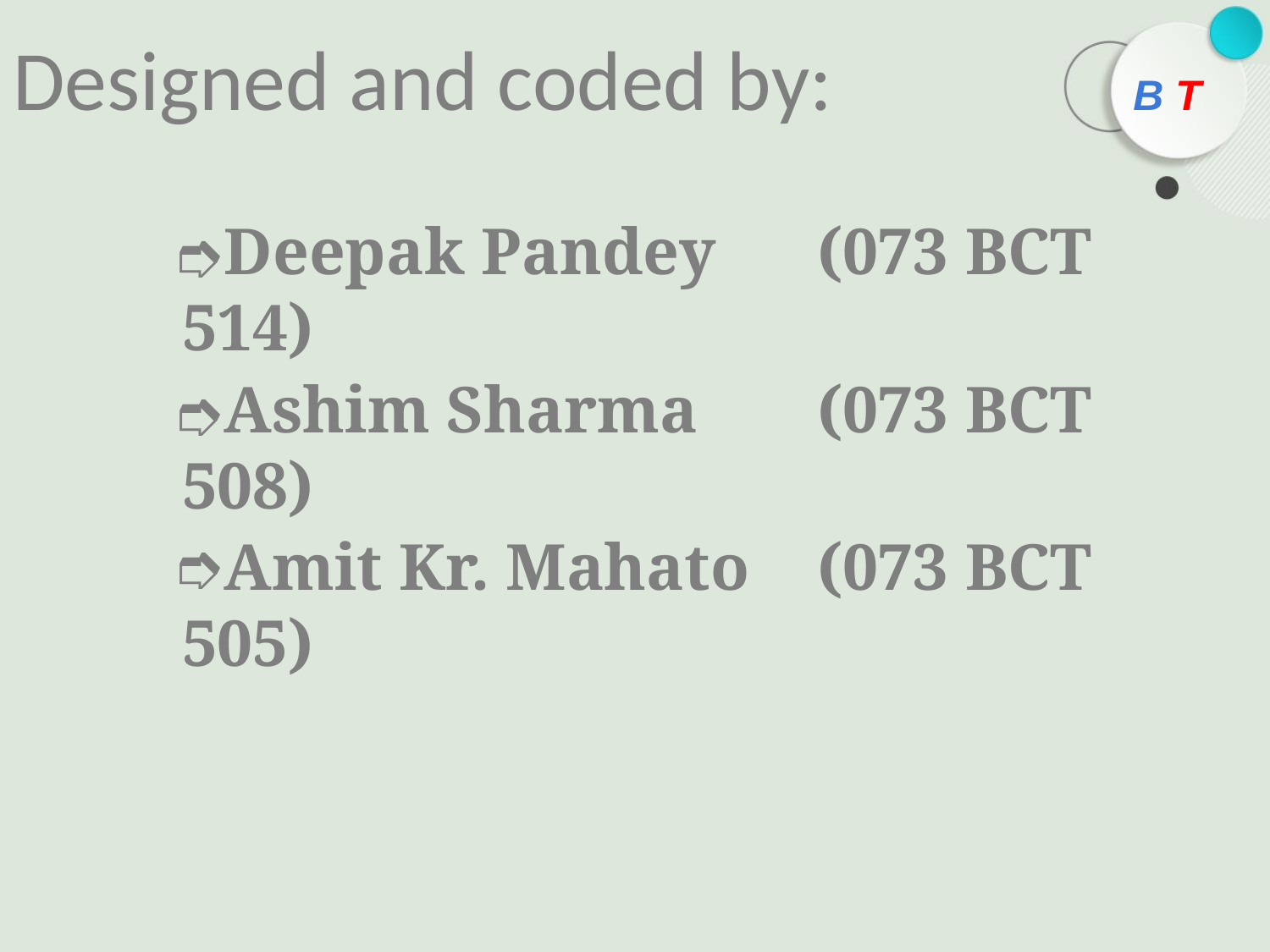

# Designed and coded by:
B T
Deepak Pandey	(073 BCT 514)
Ashim Sharma	(073 BCT 508)
Amit Kr. Mahato	(073 BCT 505)